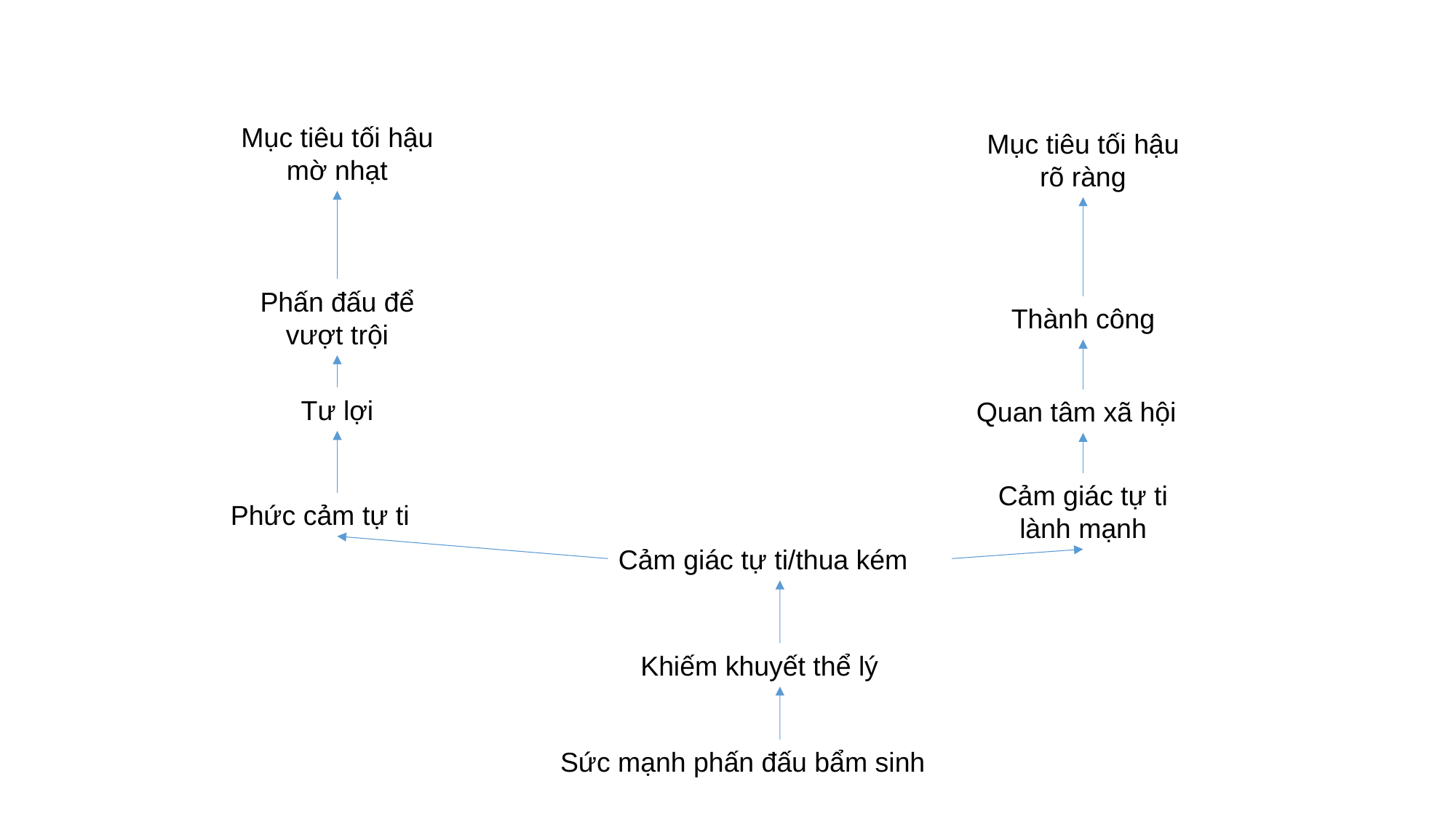

Mục tiêu tối hậu mờ nhạt
Mục tiêu tối hậu rõ ràng
Phấn đấu để vượt trội
Thành công
Tư lợi
Quan tâm xã hội
Cảm giác tự ti lành mạnh
Phức cảm tự ti
Cảm giác tự ti/thua kém
Khiếm khuyết thể lý
Sức mạnh phấn đấu bẩm sinh